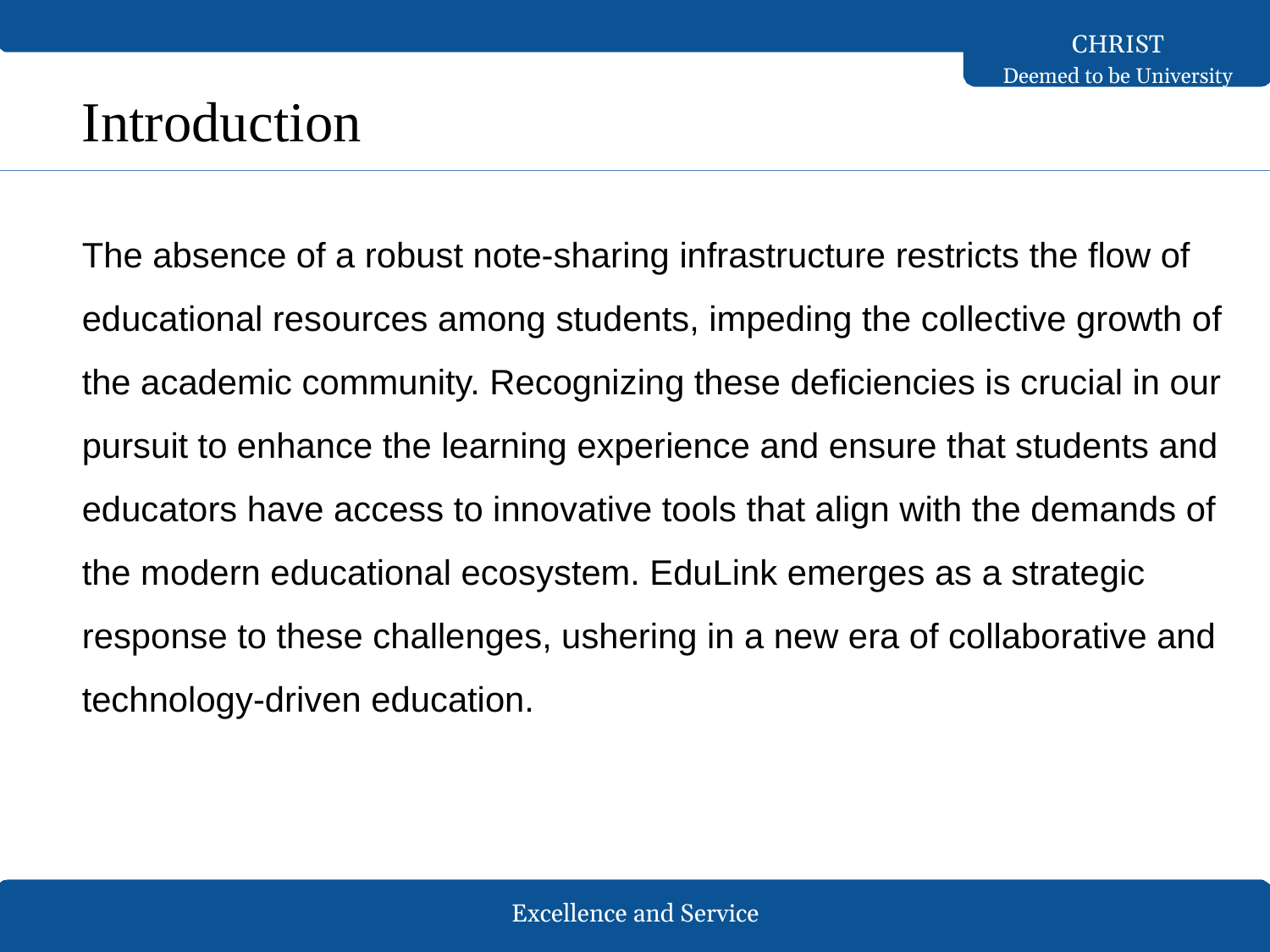

CHRIST
Deemed to be University
Introduction
The absence of a robust note-sharing infrastructure restricts the flow of educational resources among students, impeding the collective growth of the academic community. Recognizing these deficiencies is crucial in our pursuit to enhance the learning experience and ensure that students and educators have access to innovative tools that align with the demands of the modern educational ecosystem. EduLink emerges as a strategic response to these challenges, ushering in a new era of collaborative and technology-driven education.

Excellence and Service